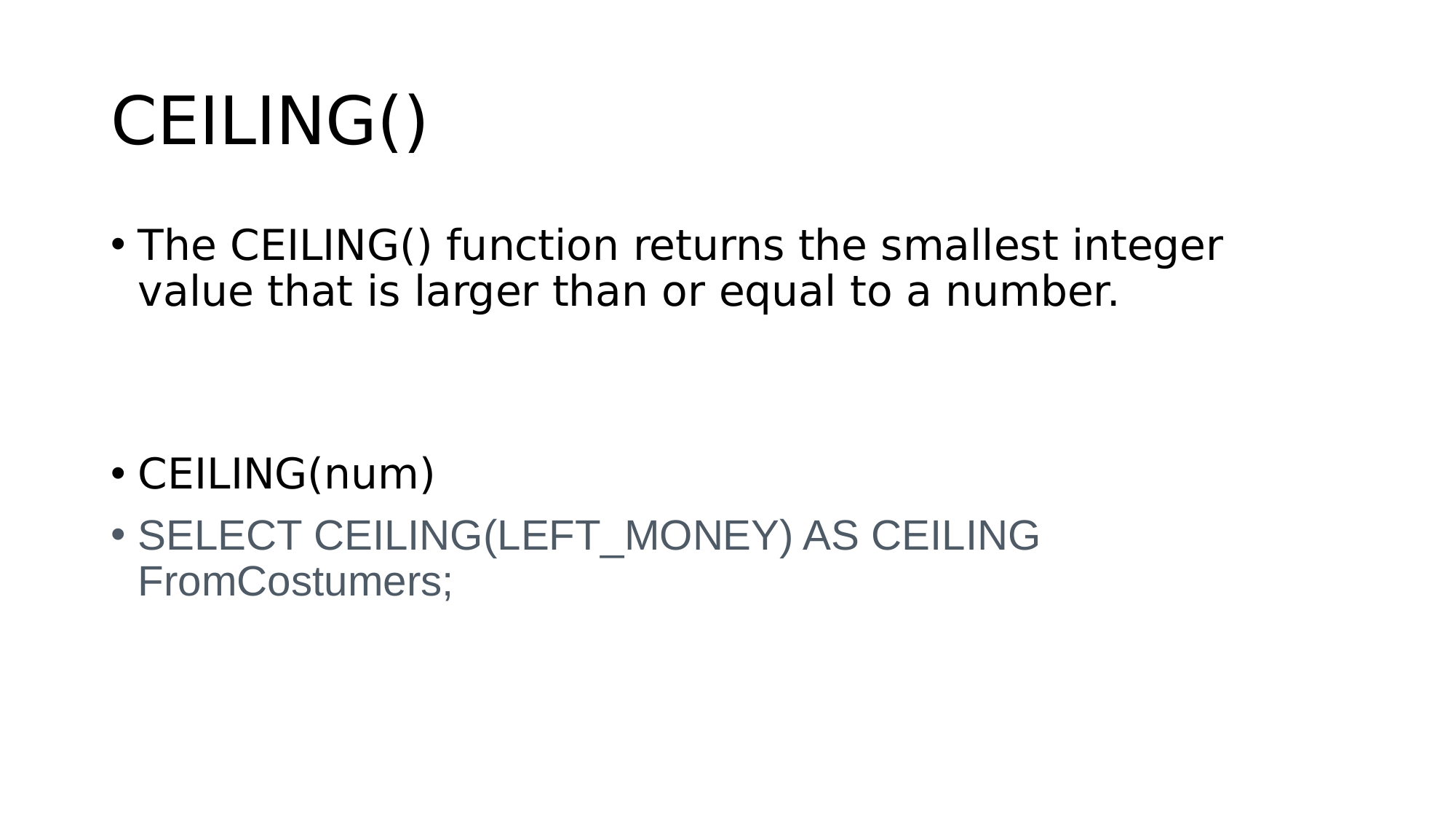

# CEILING()
The CEILING() function returns the smallest integer value that is larger than or equal to a number.

CEILING(num)
SELECT CEILING(LEFT_MONEY) AS CEILING FromCostumers;